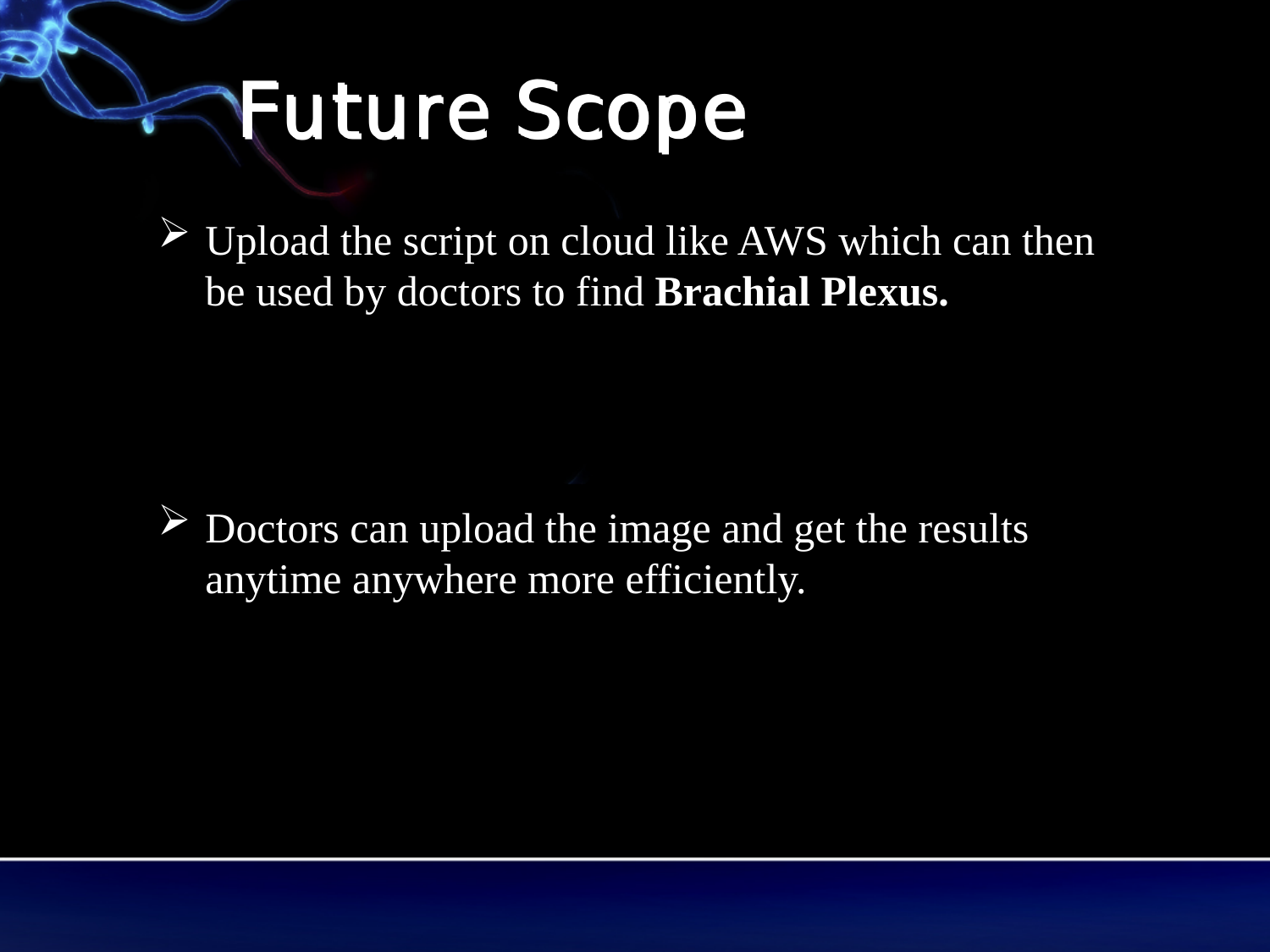

# Future Scope
Upload the script on cloud like AWS which can then be used by doctors to find Brachial Plexus.

Doctors can upload the image and get the results anytime anywhere more efficiently.